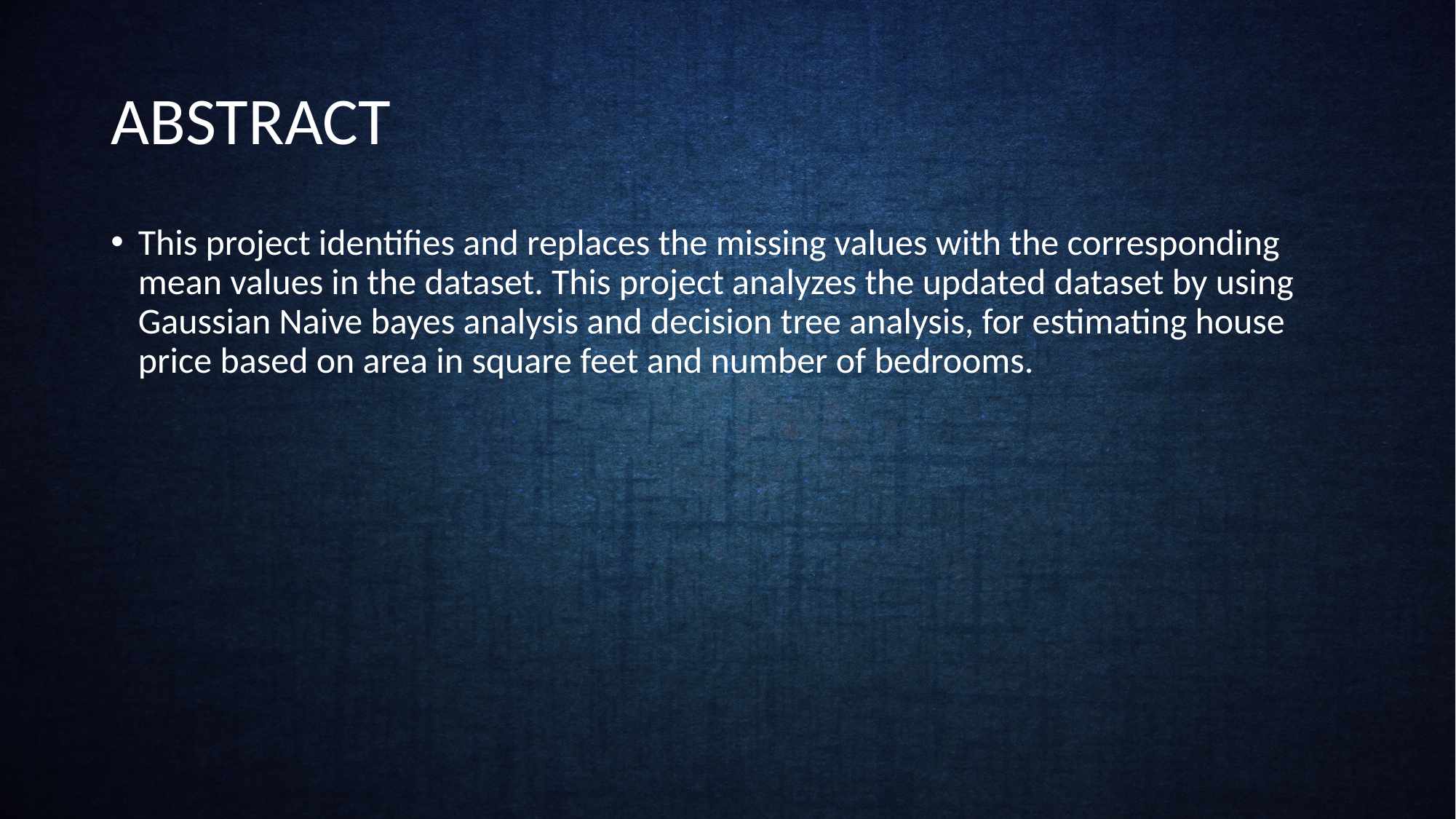

# ABSTRACT
This project identifies and replaces the missing values with the corresponding mean values in the dataset. This project analyzes the updated dataset by using Gaussian Naive bayes analysis and decision tree analysis, for estimating house price based on area in square feet and number of bedrooms.